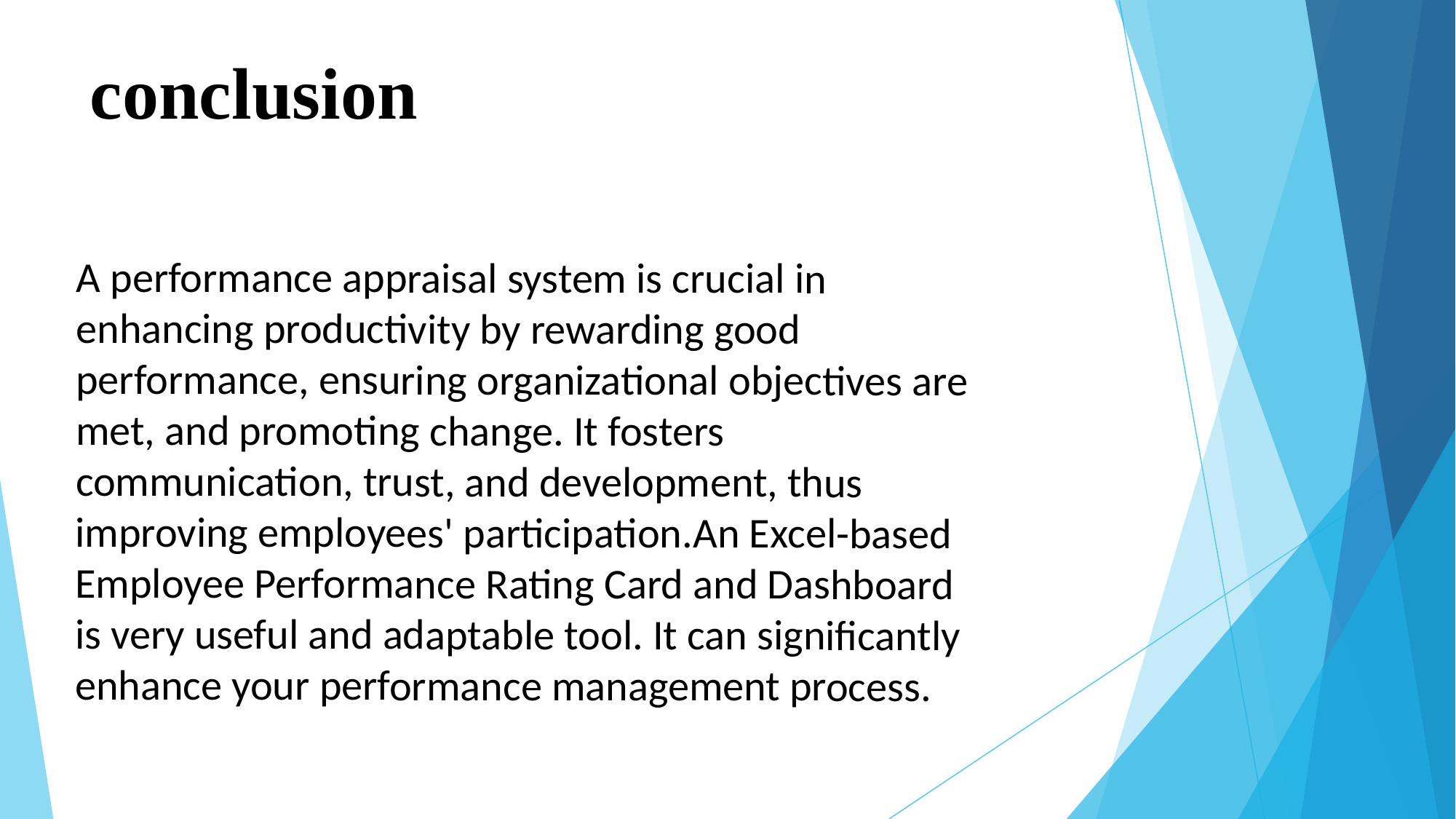

# conclusion
A performance appraisal system is crucial in enhancing productivity by rewarding good performance, ensuring organizational objectives are met, and promoting change. It fosters communication, trust, and development, thus improving employees' participation.An Excel-based Employee Performance Rating Card and Dashboard is very useful and adaptable tool. It can significantly enhance your performance management process.